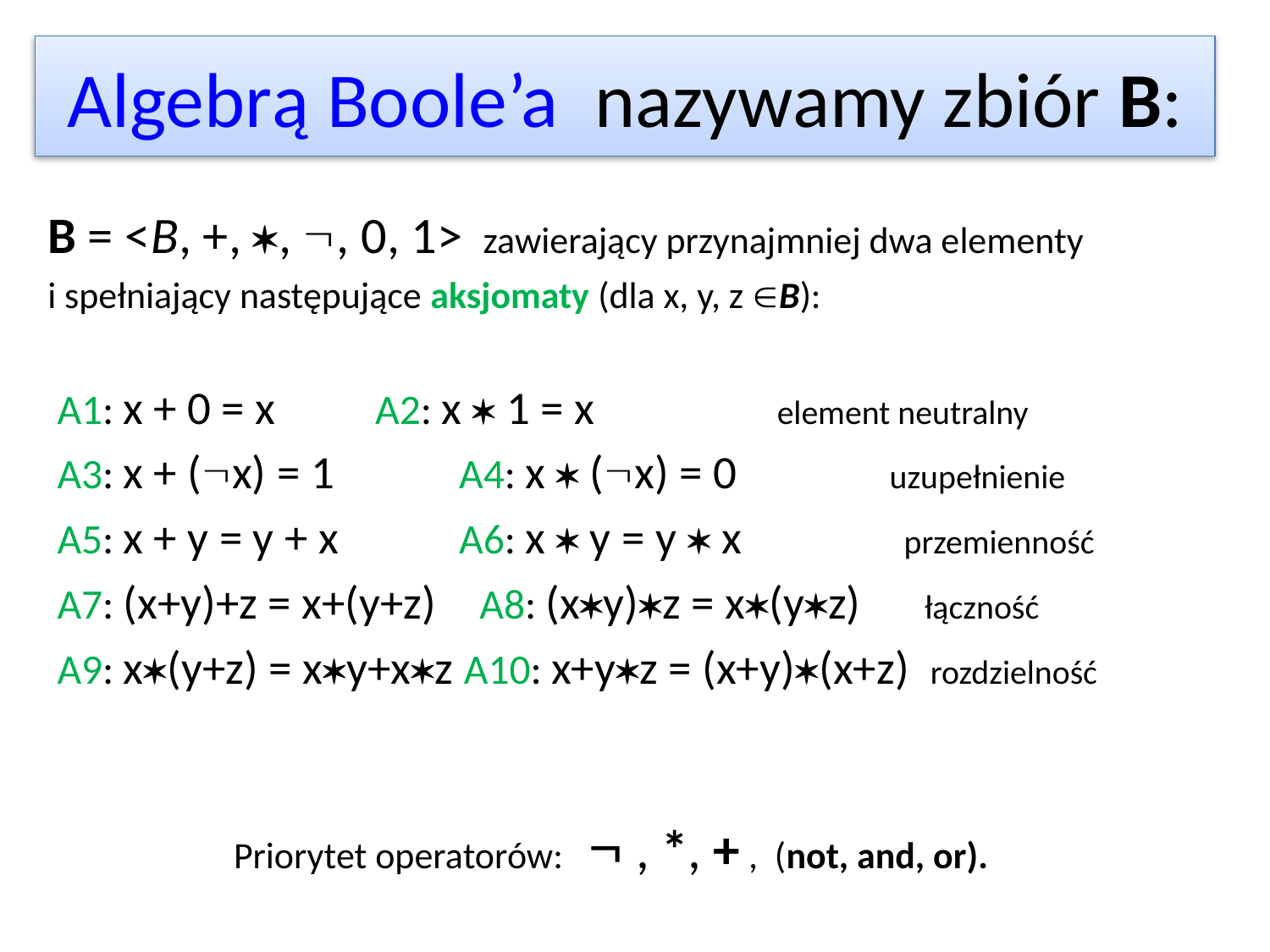

# Algebrą Boole’a  nazywamy zbiór B:
B = <B, +, ∗, ¬, 0, 1>  zawierający przynajmniej dwa elementy
i spełniający następujące aksjomaty (dla x, y, z ∈B):

 A1: x + 0 = x		        A2: x ∗ 1 = x	               element neutralny
 A3: x + (¬x) = 1	        A4: x ∗ (¬x) = 0                uzupełnienie
 A5: x + y = y + x	        A6: x ∗ y = y ∗ x                 przemienność
 A7: (x+y)+z = x+(y+z)    A8: (x∗y)∗z = x∗(y∗z)      łączność
 A9: x∗(y+z) = x∗y+x∗z A10: x+y∗z = (x+y)∗(x+z)  rozdzielność

                      Priorytet operatorów:   ¬ , *, + ,  (not, and, or).